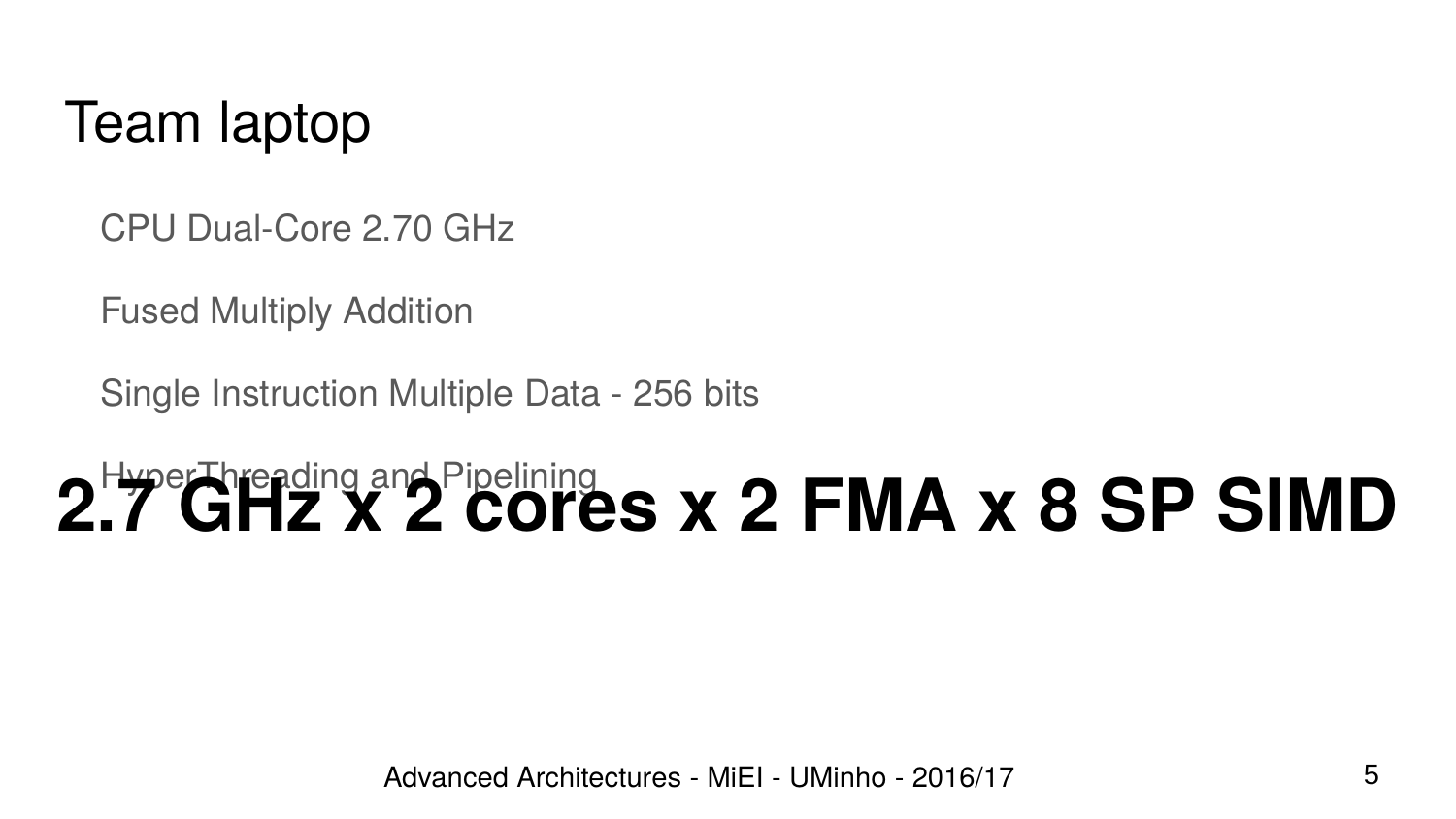

# Team laptop
CPU Dual-Core 2.70 GHz
Fused Multiply Addition
Single Instruction Multiple Data - 256 bits
HyperThreading and Pipelining
2.7 GHz x 2 cores x 2 FMA x 8 SP SIMD
5